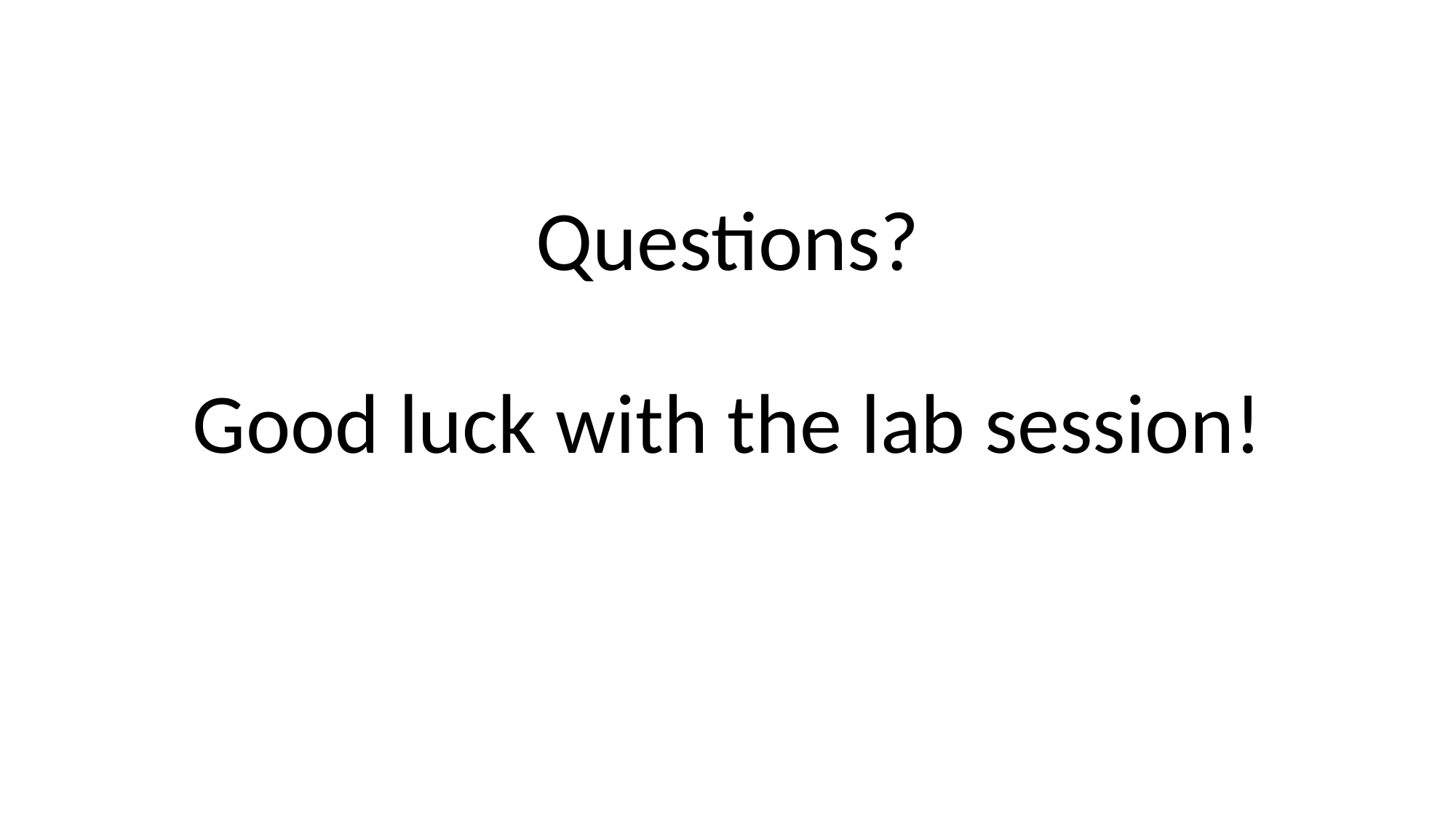

# Questions? Good luck with the lab session!